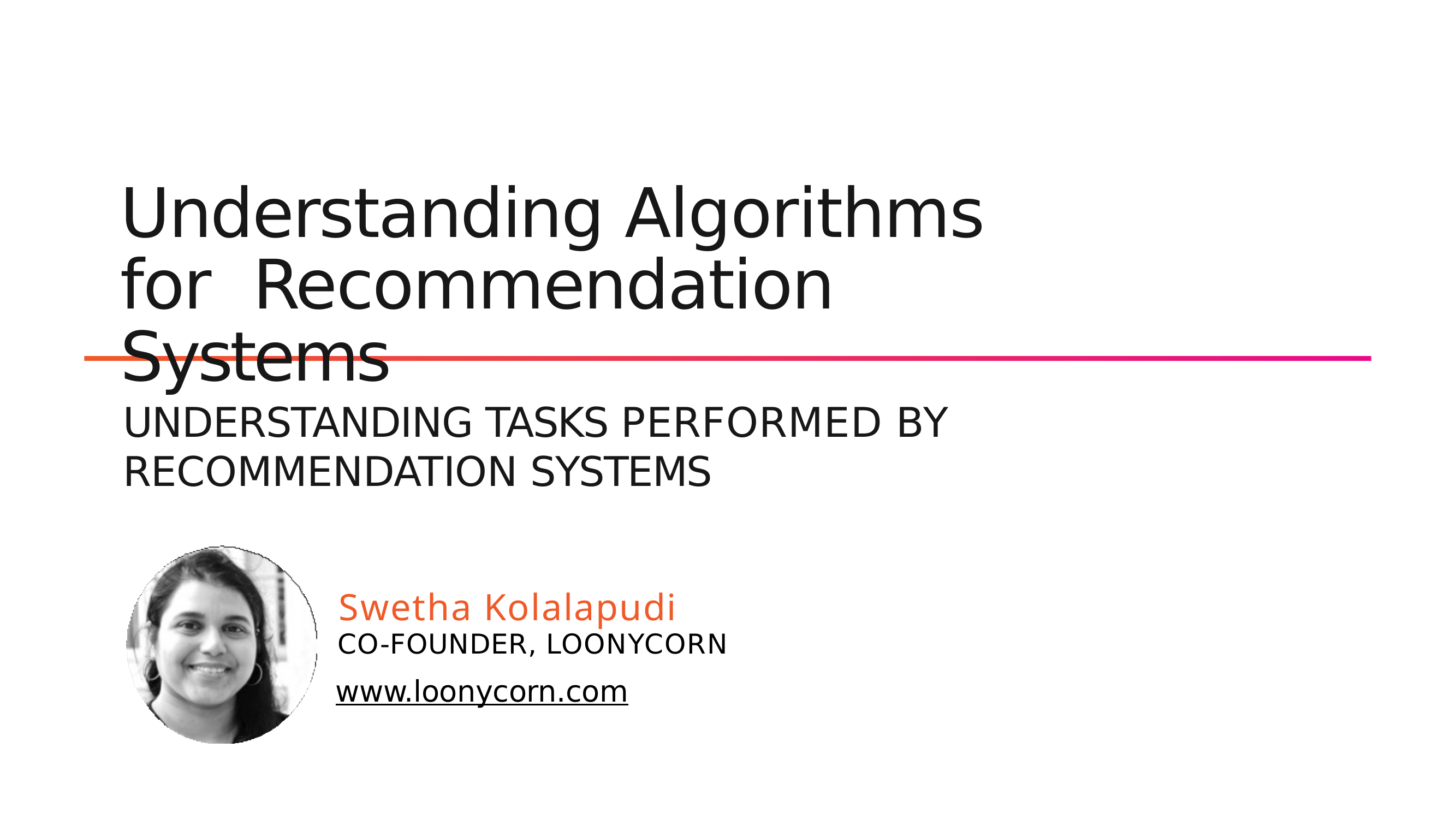

# Understanding Algorithms for  Recommendation Systems

UNDERSTANDING TASKS PERFORMED BY  RECOMMENDATION SYSTEMS

Swetha Kolalapudi
CO-FOUNDER, LOONYCORN
www.loonycorn.com